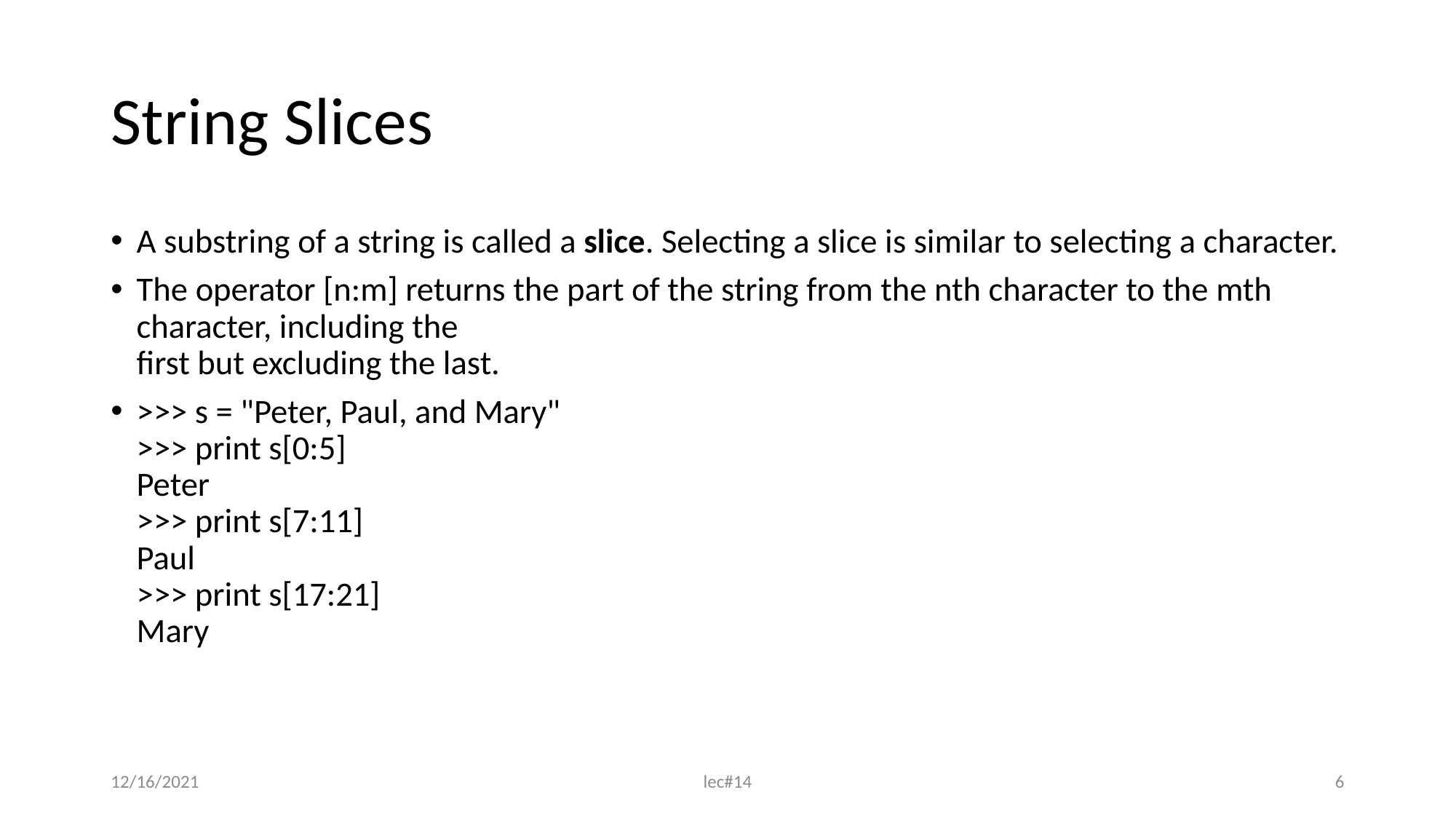

# String Slices
A substring of a string is called a slice. Selecting a slice is similar to selecting a character.
The operator [n:m] returns the part of the string from the nth character to the mth character, including the
first but excluding the last.
>>> s = "Peter, Paul, and Mary"
>>> print s[0:5]
Peter
>>> print s[7:11]
Paul
>>> print s[17:21]
Mary
12/16/2021
lec#14
6